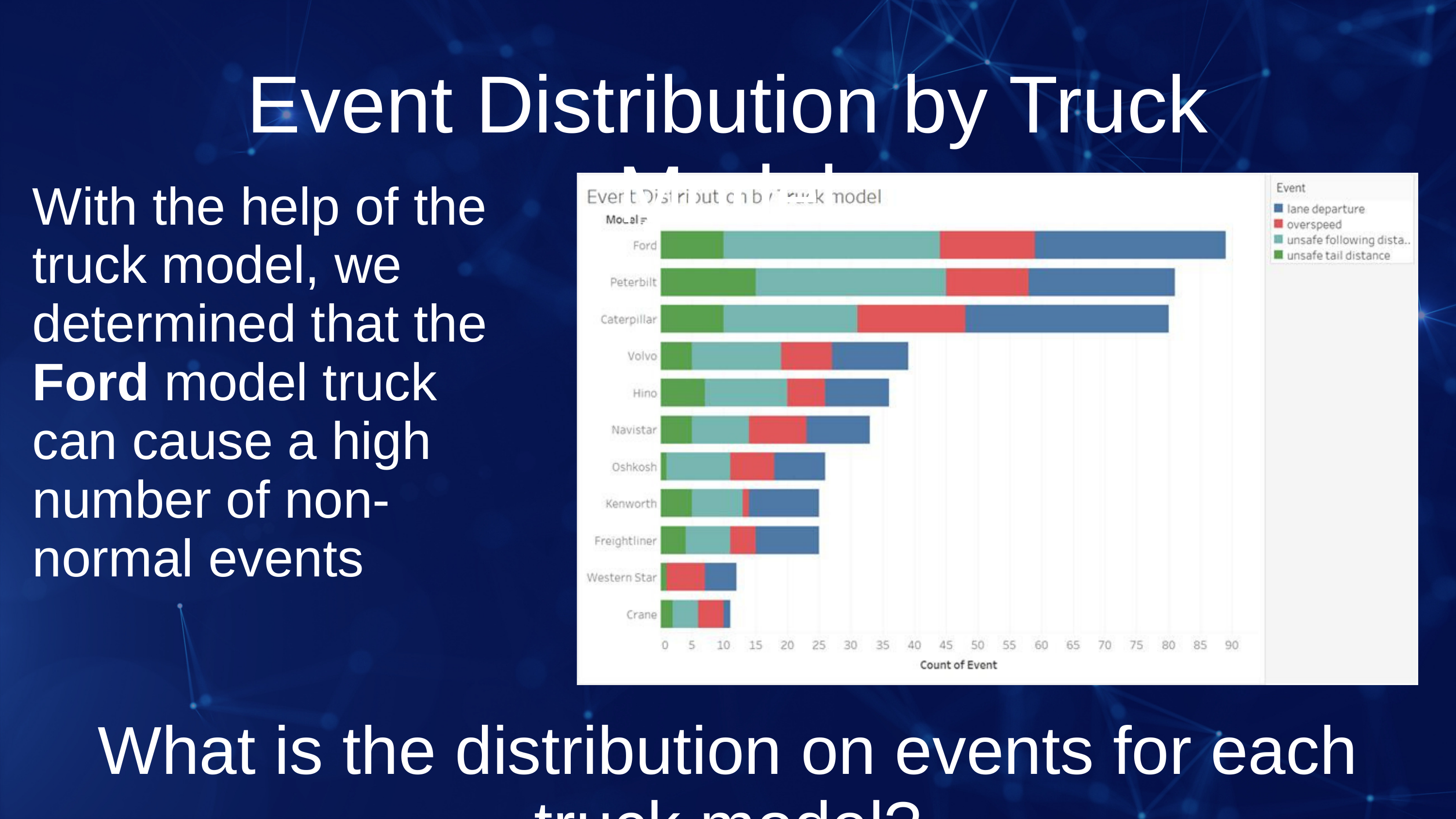

Event Distribution by Truck Model

With the help of the truck model, we determined that the Ford model truck can cause a high number of non-normal events
What is the distribution on events for each truck model?